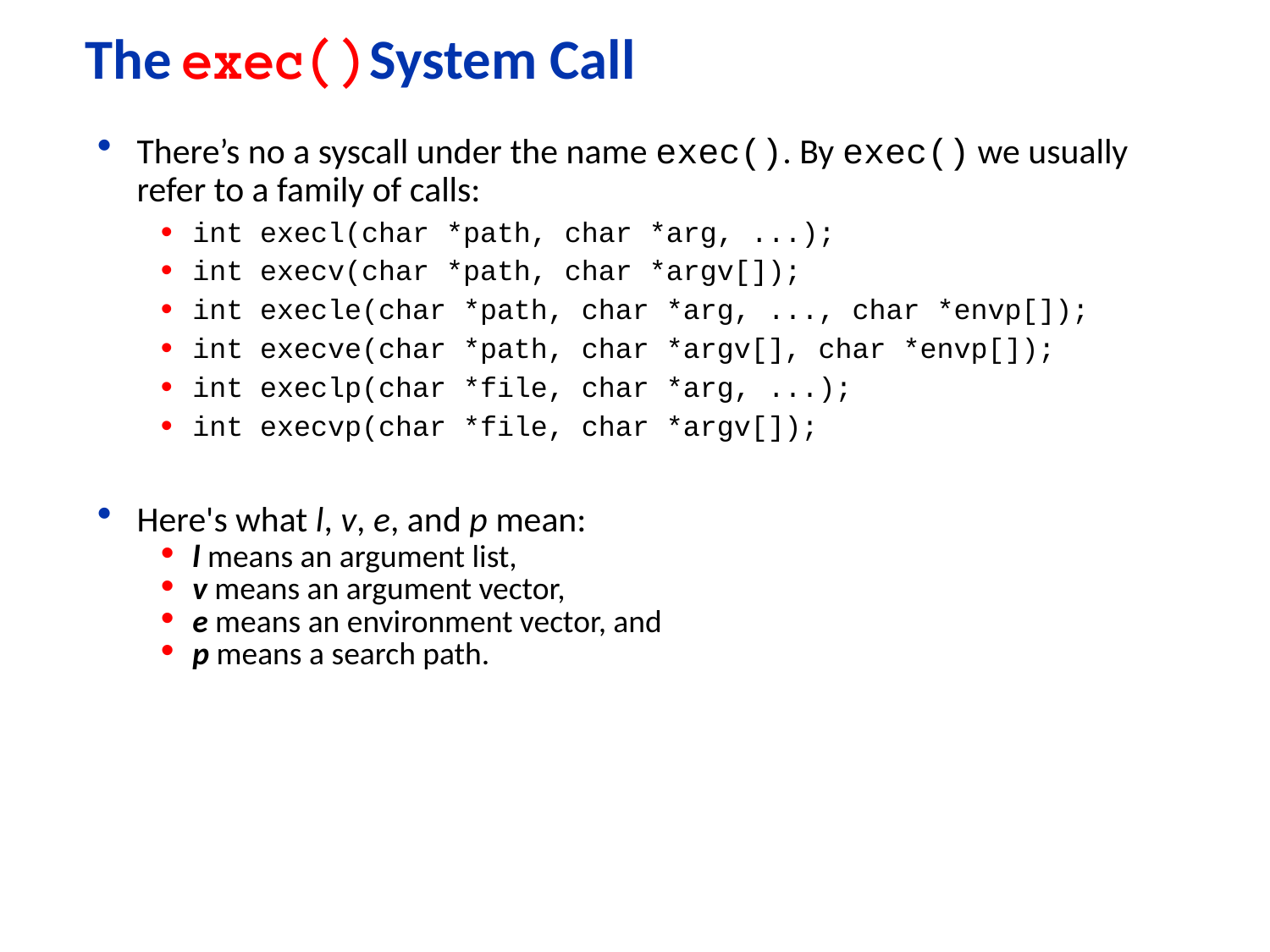

# The exec()System Call
There’s no a syscall under the name exec(). By exec() we usually refer to a family of calls:
int execl(char *path, char *arg, ...);
int execv(char *path, char *argv[]);
int execle(char *path, char *arg, ..., char *envp[]);
int execve(char *path, char *argv[], char *envp[]);
int execlp(char *file, char *arg, ...);
int execvp(char *file, char *argv[]);

Here's what l, v, e, and p mean:
l means an argument list,
v means an argument vector,
e means an environment vector, and
p means a search path.